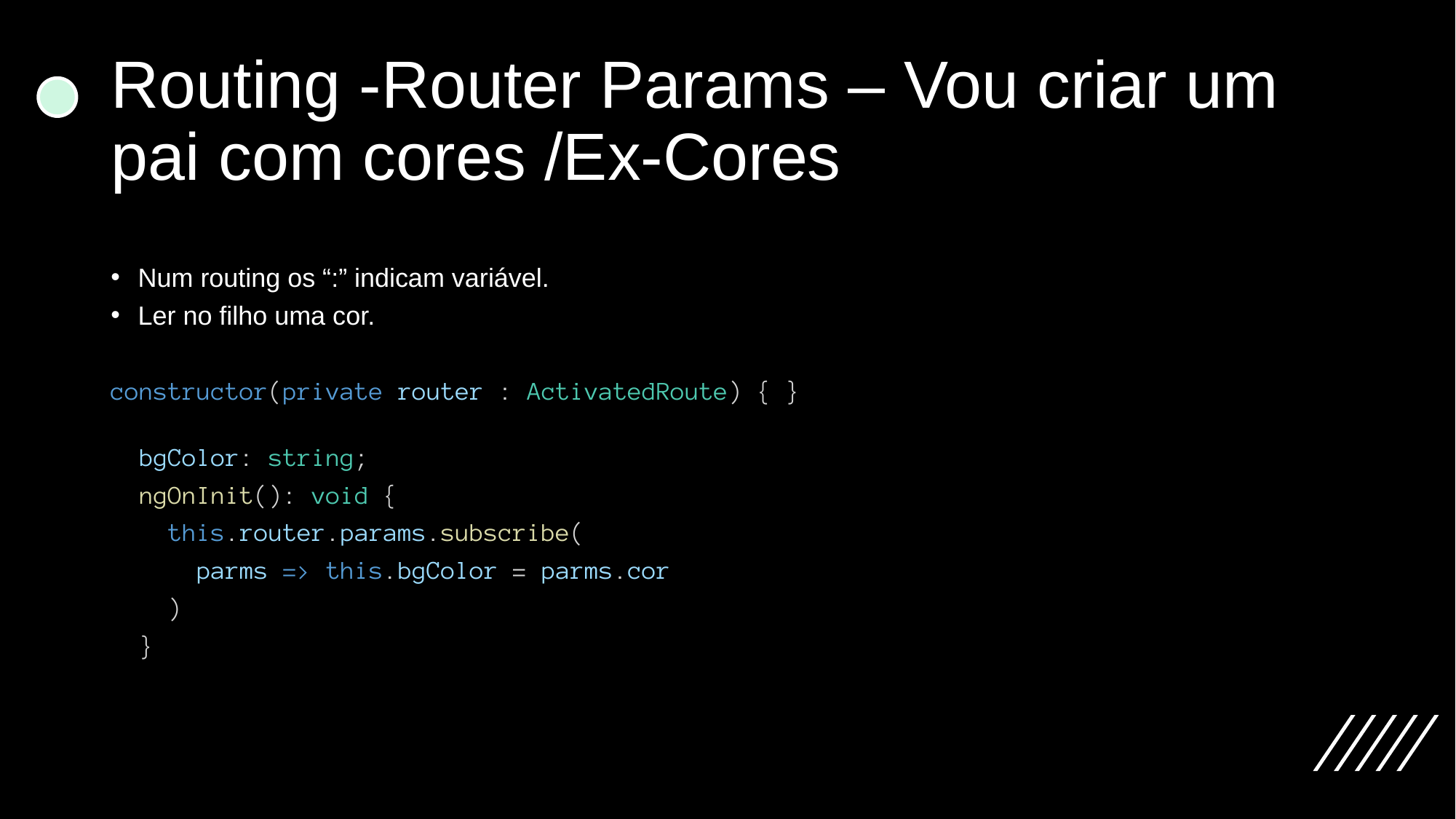

# Routing -Router Params – Vou criar um pai com cores /Ex-Cores

Num routing os “:” indicam variável.
Ler no filho uma cor.

constructor(private router : ActivatedRoute) { }
  bgColor: string;
  ngOnInit(): void {
    this.router.params.subscribe(
      parms => this.bgColor = parms.cor
    )
  }